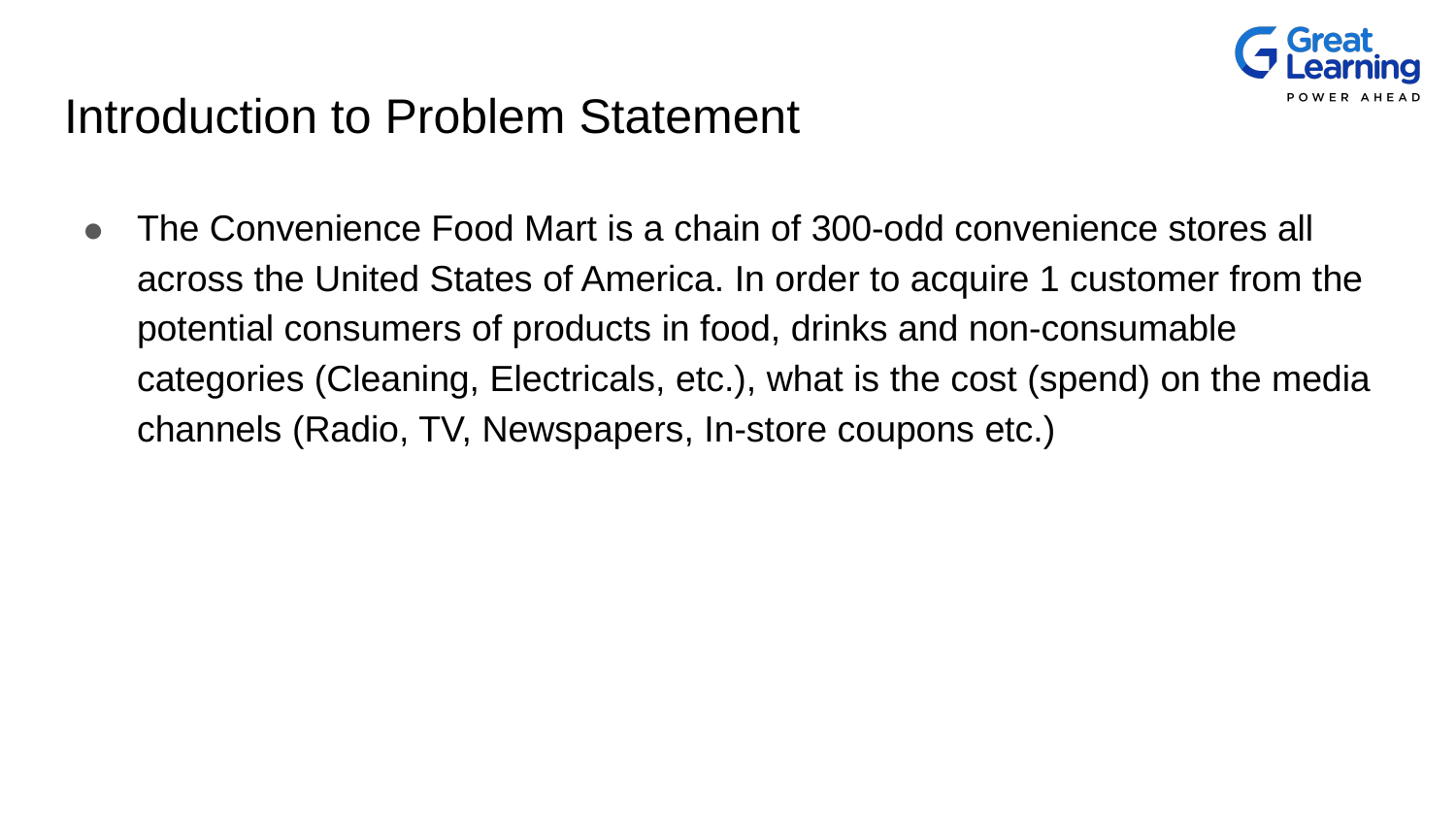

# Introduction to Problem Statement
The Convenience Food Mart is a chain of 300-odd convenience stores all across the United States of America. In order to acquire 1 customer from the potential consumers of products in food, drinks and non-consumable categories (Cleaning, Electricals, etc.), what is the cost (spend) on the media channels (Radio, TV, Newspapers, In-store coupons etc.)